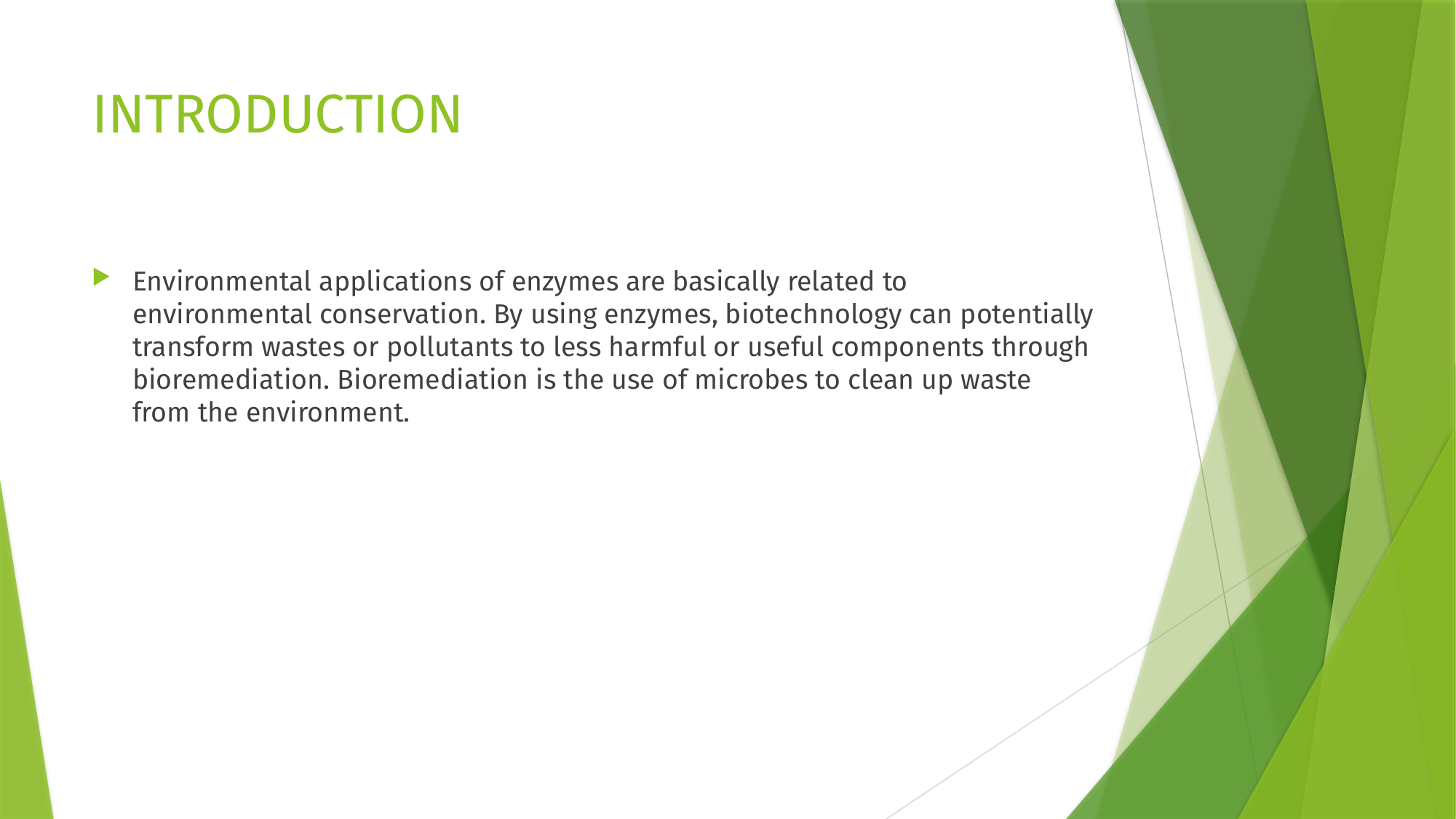

# INTRODUCTION
Environmental applications of enzymes are basically related to environmental conservation. By using enzymes, biotechnology can potentially transform wastes or pollutants to less harmful or useful components through bioremediation. Bioremediation is the use of microbes to clean up waste from the environment.